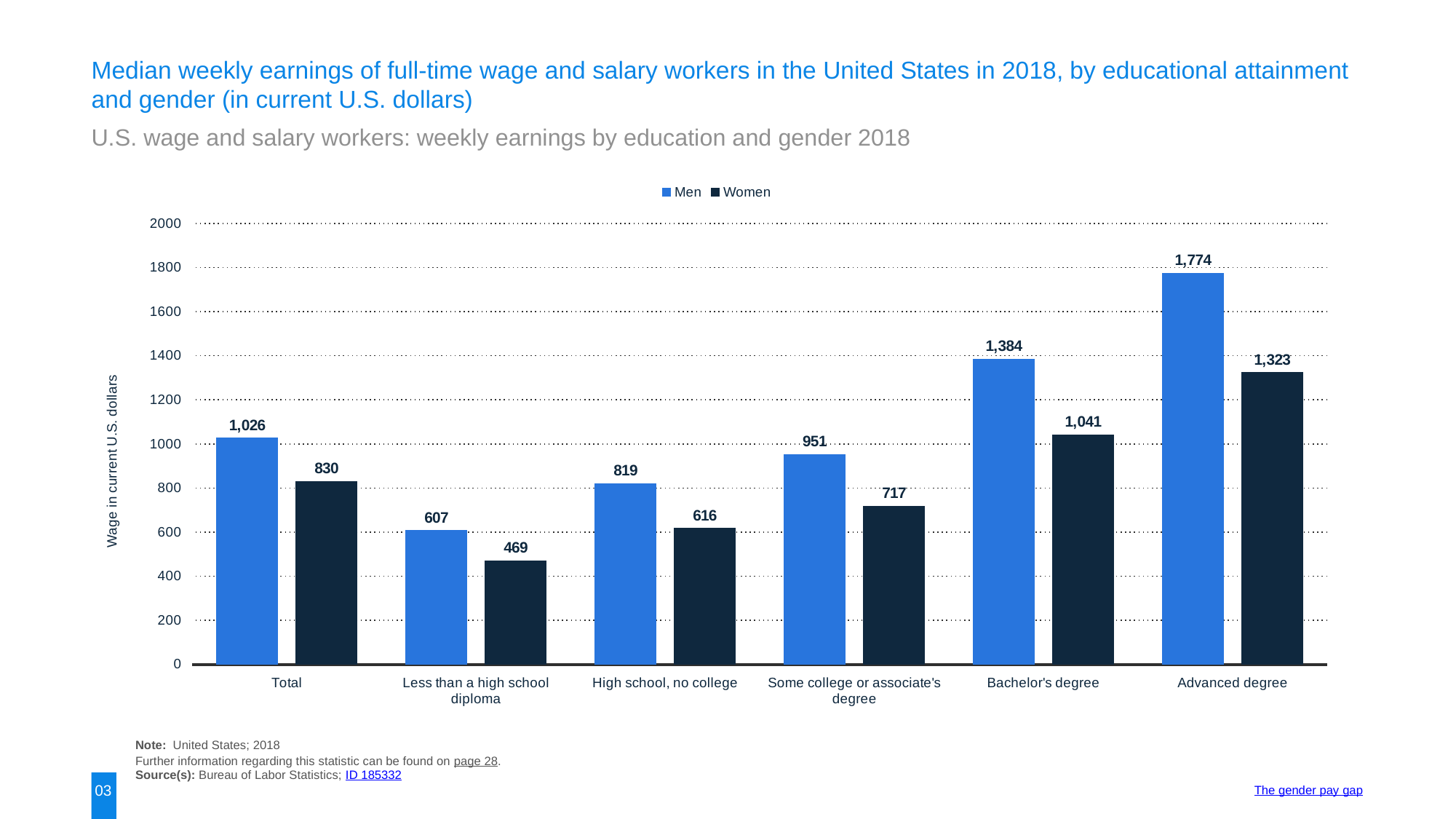

Median weekly earnings of full-time wage and salary workers in the United States in 2018, by educational attainment and gender (in current U.S. dollars)
U.S. wage and salary workers: weekly earnings by education and gender 2018

### Chart

| Category | Men | Women |
|---|---|---|
| Total | 1026.0 | 830.0 |
| Less than a high school diploma | 607.0 | 469.0 |
| High school, no college | 819.0 | 616.0 |
| Some college or associate's degree | 951.0 | 717.0 |
| Bachelor's degree | 1384.0 | 1041.0 |
| Advanced degree | 1774.0 | 1323.0 |
Note:  United States; 2018
Further information regarding this statistic can be found on page 28.
Source(s): Bureau of Labor Statistics; ID 185332

03
The gender pay gap